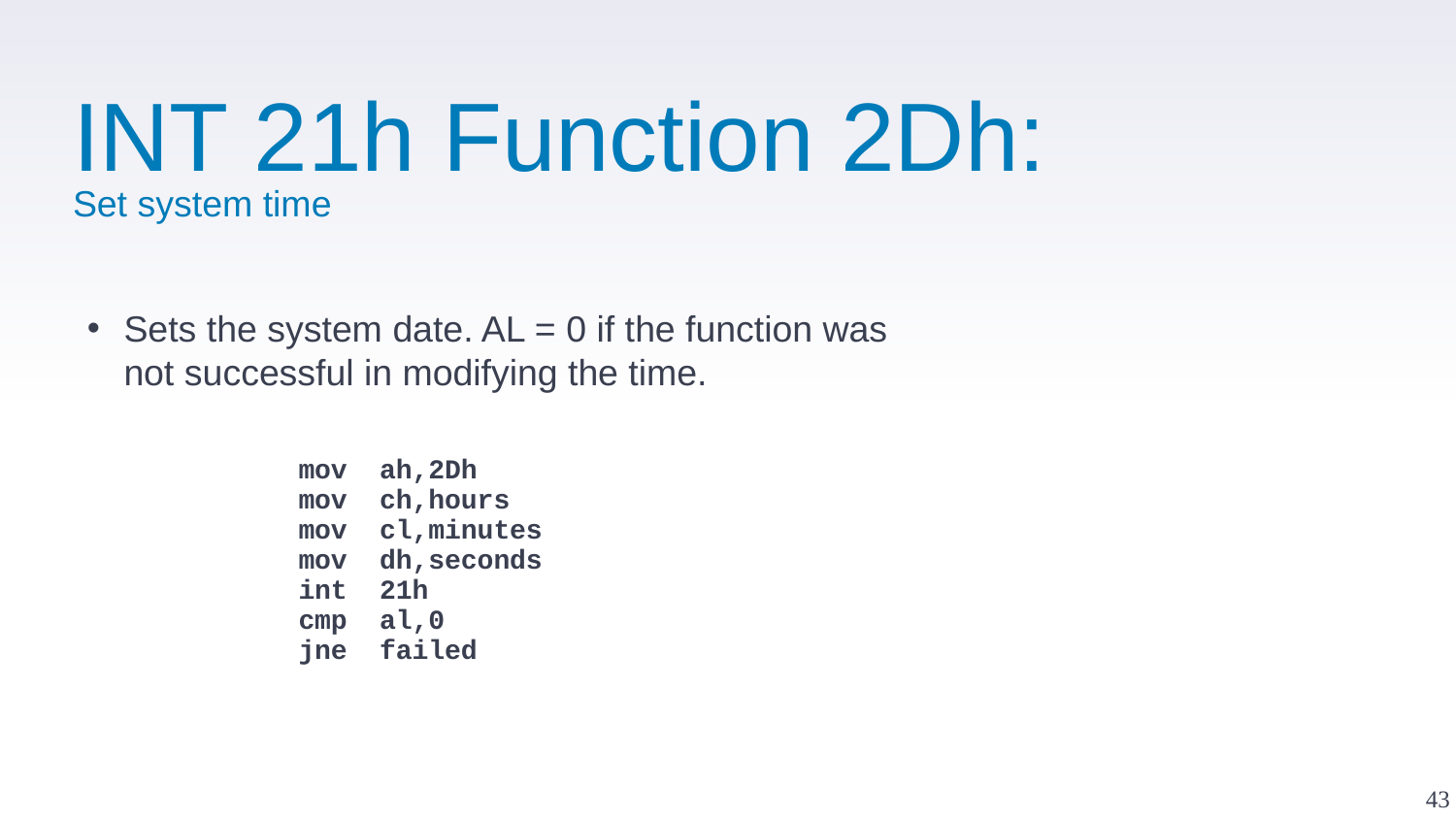

# INT 21h Function 2Dh: Set system time
Sets the system date. AL = 0 if the function was not successful in modifying the time.

mov  ah,2Dh
mov  ch,hours
mov  cl,minutes
mov  dh,seconds
int  21h
cmp  al,0
jne  failed
43